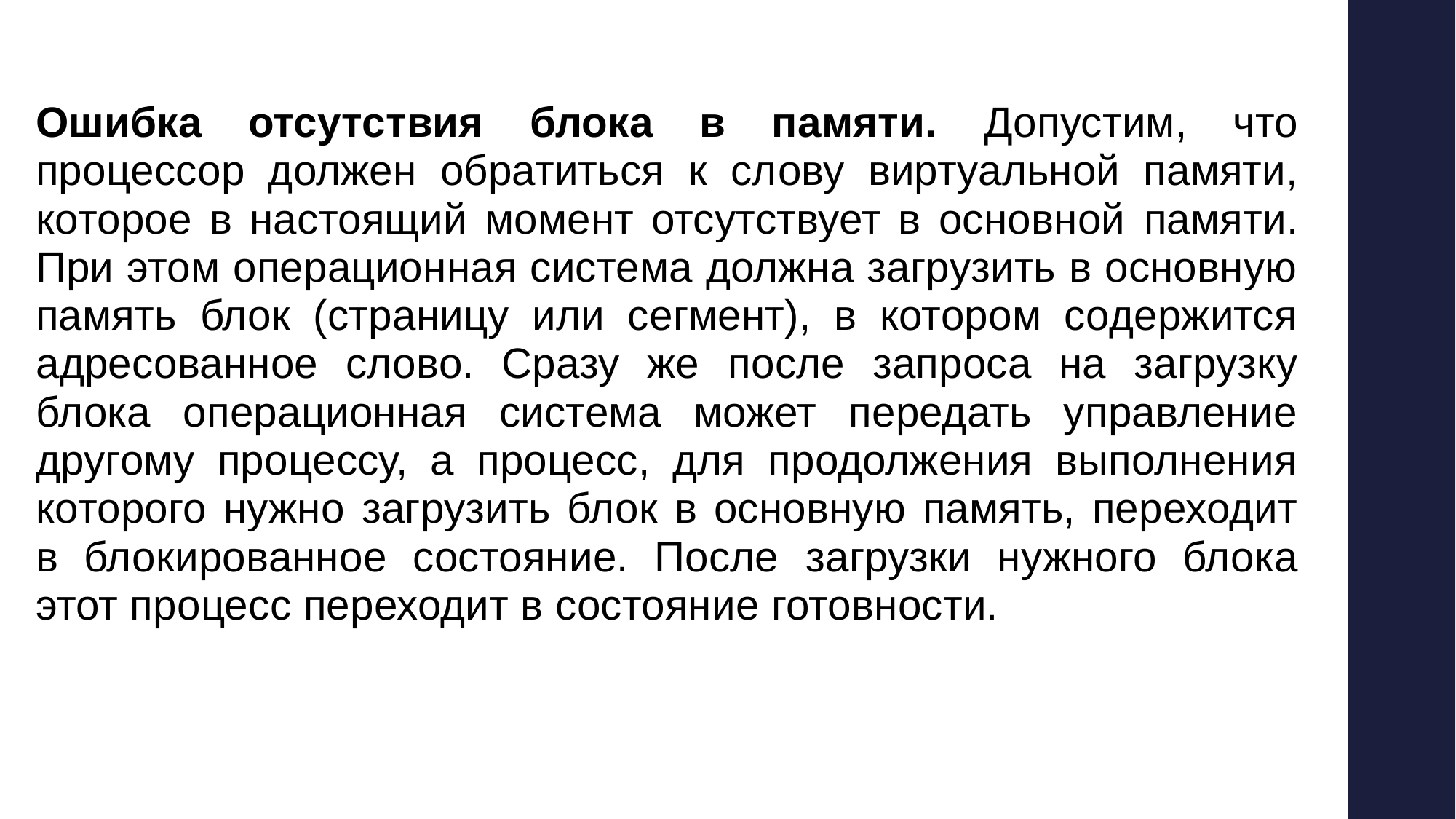

Ошибка отсутствия блока в памяти. Допустим, что процессор должен обратиться к слову виртуальной памяти, которое в настоящий момент отсутствует в основной памяти. При этом операционная система должна загрузить в основную память блок (страницу или сегмент), в котором содержится адресованное слово. Сразу же после запроса на загрузку блока операционная система может передать управление другому процессу, а процесс, для продолжения выполнения которого нужно загрузить блок в основную память, переходит в блокированное состояние. После загрузки нужного блока этот процесс переходит в состояние готовности.